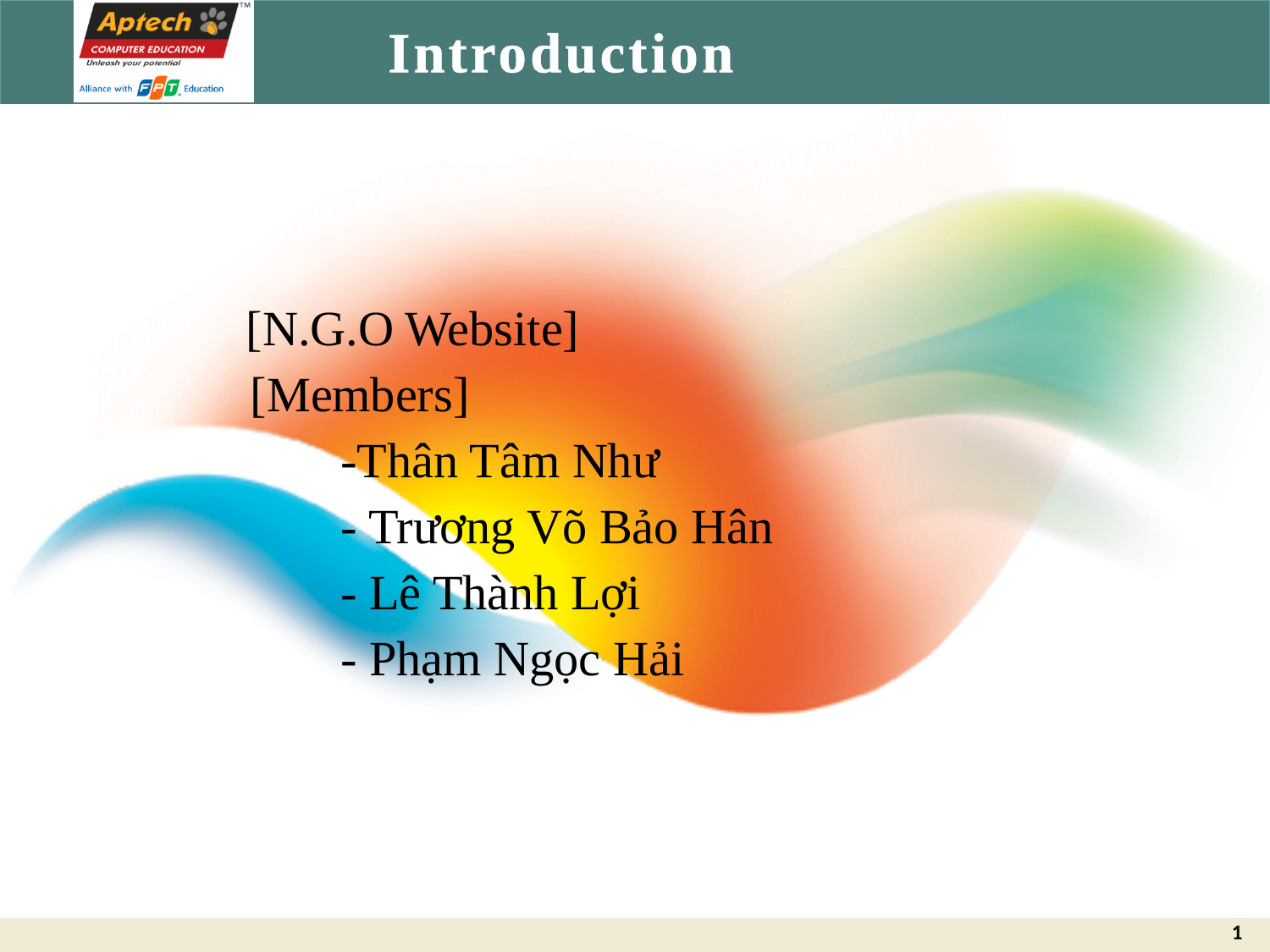

# Introduction

             [N.G.O Website]
	   [Members]
		-Thân Tâm Như
		- Trương Võ Bảo Hân
		- Lê Thành Lợi
		- Phạm Ngọc Hải

Date… Month… Year …...

1